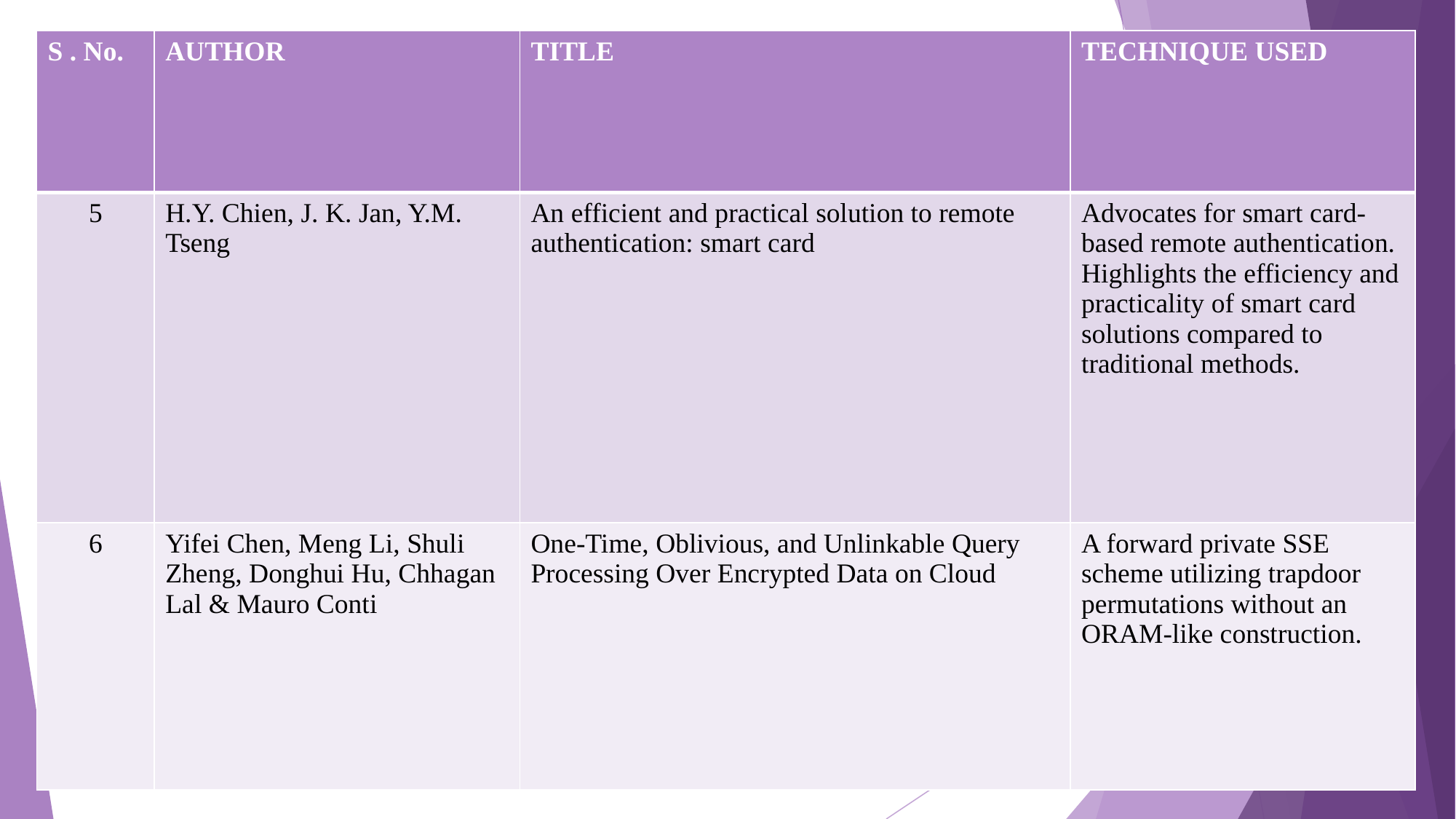

| S . No. | AUTHOR | TITLE | TECHNIQUE USED |
| --- | --- | --- | --- |
| 5 | H.Y. Chien, J. K. Jan, Y.M. Tseng | An efficient and practical solution to remote authentication: smart card | Advocates for smart card-based remote authentication. Highlights the efficiency and practicality of smart card solutions compared to traditional methods. |
| 6 | Yifei Chen, Meng Li, Shuli Zheng, Donghui Hu, Chhagan Lal & Mauro Conti | One-Time, Oblivious, and Unlinkable Query Processing Over Encrypted Data on Cloud | A forward private SSE scheme utilizing trapdoor permutations without an ORAM-like construction. |